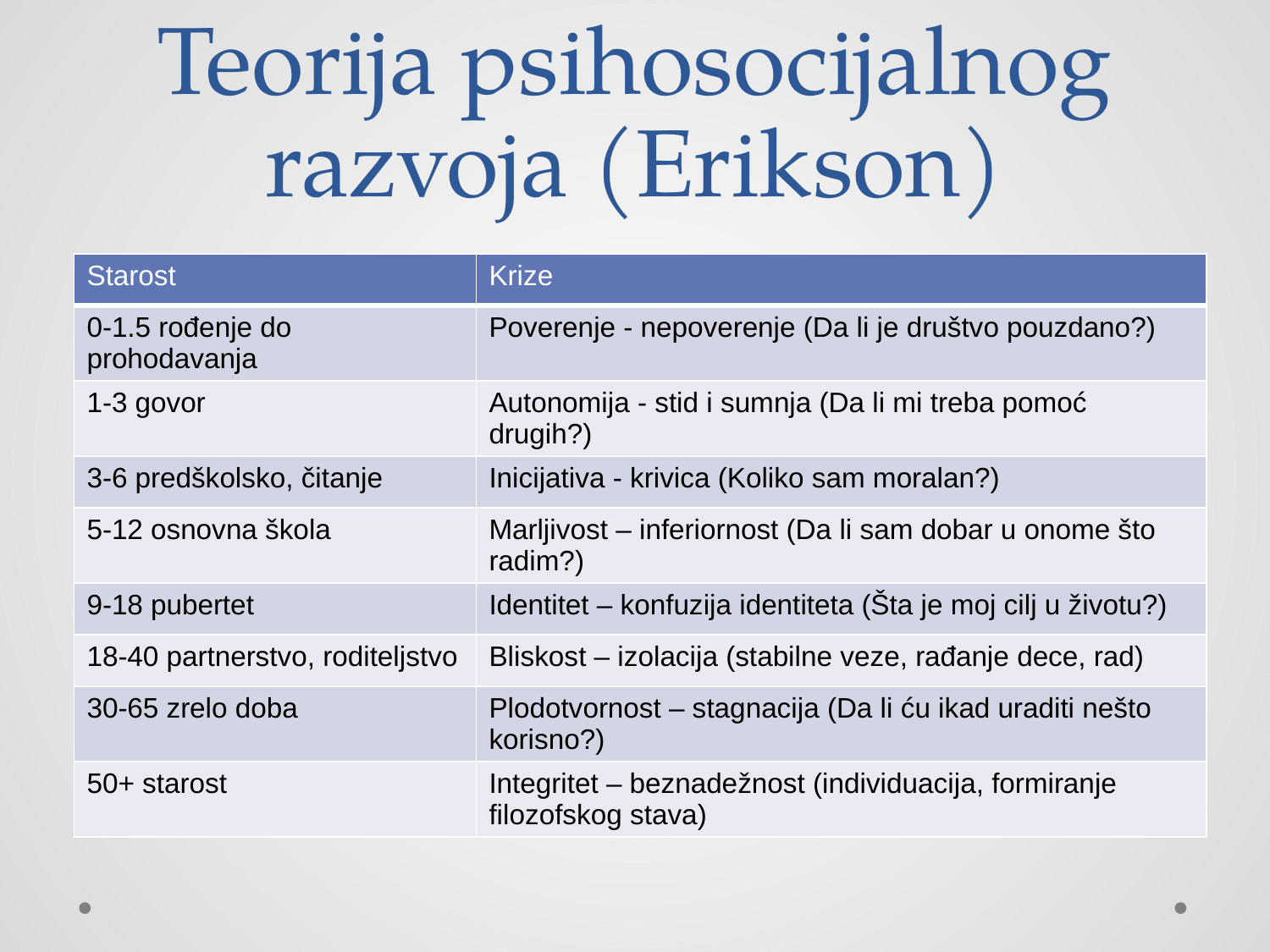

# Teorija psihosocijalnog razvoja (Erikson)
| Starost | Krize |
| --- | --- |
| 0-1.5 rođenje do prohodavanja | Poverenje - nepoverenje (Da li je društvo pouzdano?) |
| 1-3 govor | Autonomija - stid i sumnja (Da li mi treba pomoć drugih?) |
| 3-6 predškolsko, čitanje | Inicijativa - krivica (Koliko sam moralan?) |
| 5-12 osnovna škola | Marljivost – inferiornost (Da li sam dobar u onome što radim?) |
| 9-18 pubertet | Identitet – konfuzija identiteta (Šta je moj cilj u životu?) |
| 18-40 partnerstvo, roditeljstvo | Bliskost – izolacija (stabilne veze, rađanje dece, rad) |
| 30-65 zrelo doba | Plodotvornost – stagnacija (Da li ću ikad uraditi nešto korisno?) |
| 50+ starost | Integritet – beznadežnost (individuacija, formiranje filozofskog stava) |